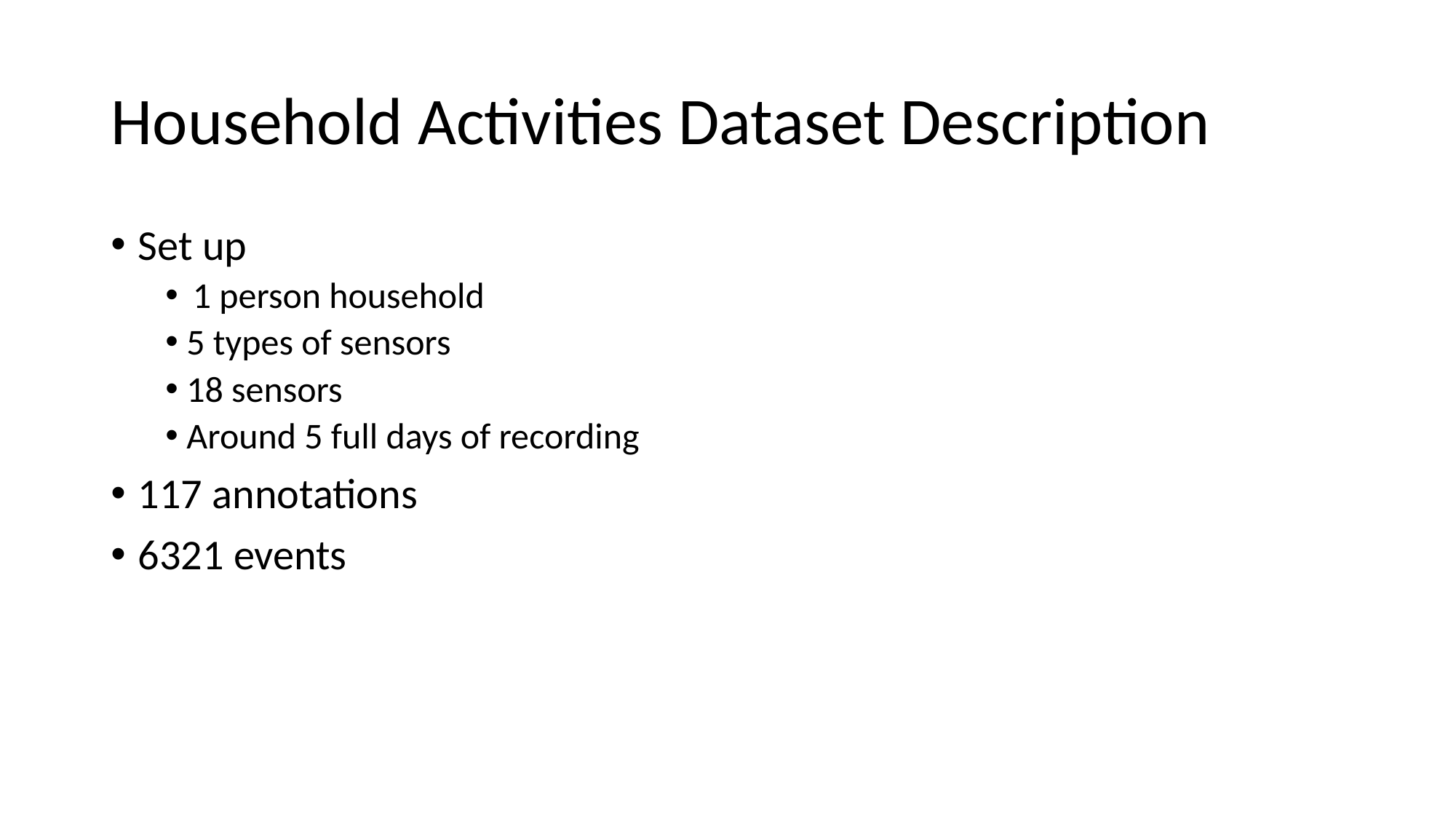

# Household Activities Dataset Description
Set up
1 person household
5 types of sensors
18 sensors
Around 5 full days of recording
117 annotations
6321 events